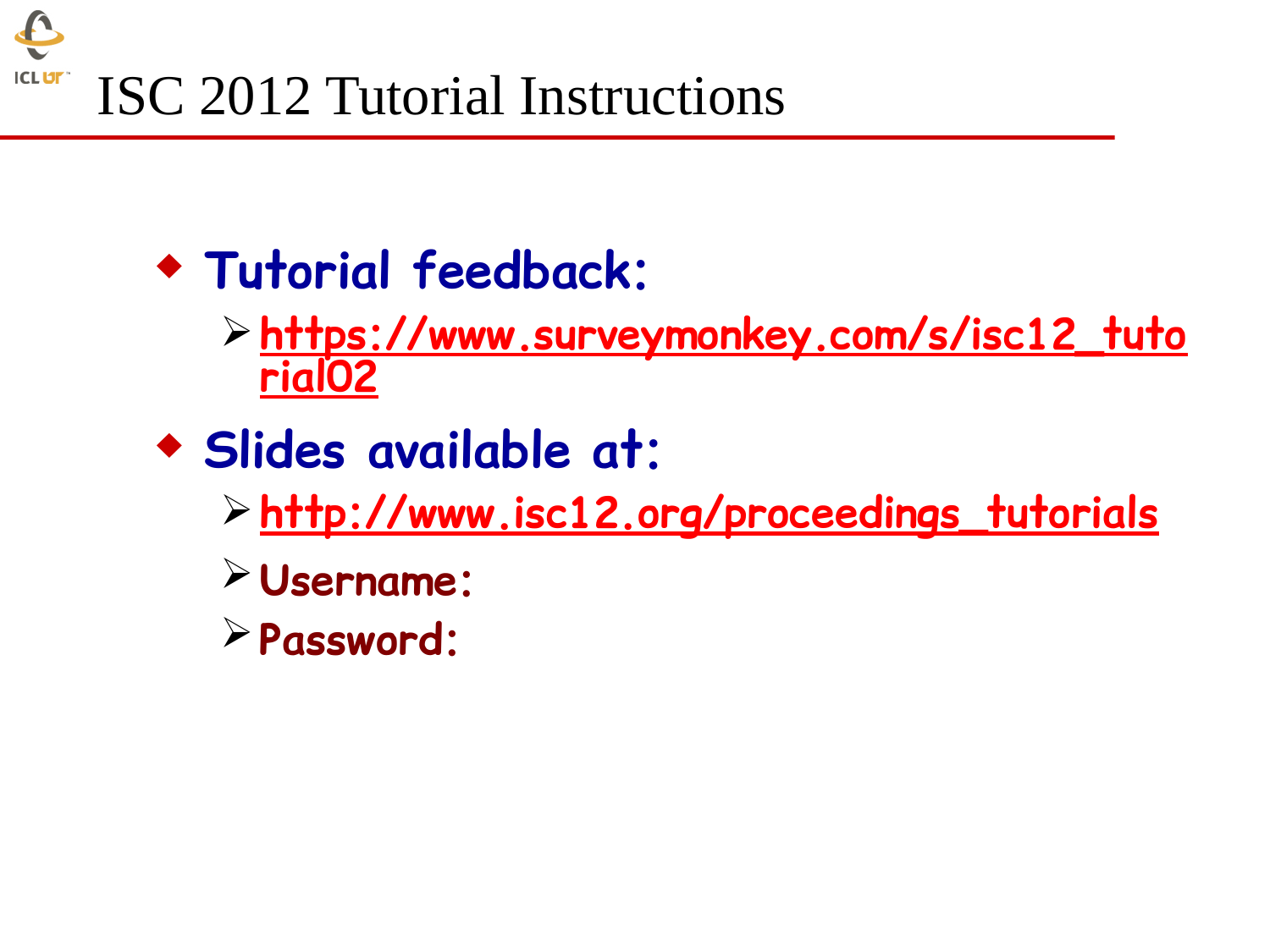

# ISC 2012 Tutorial Instructions
Tutorial feedback:
https://www.surveymonkey.com/s/isc12_tutorial02
Slides available at:
http://www.isc12.org/proceedings_tutorials
Username:
Password: